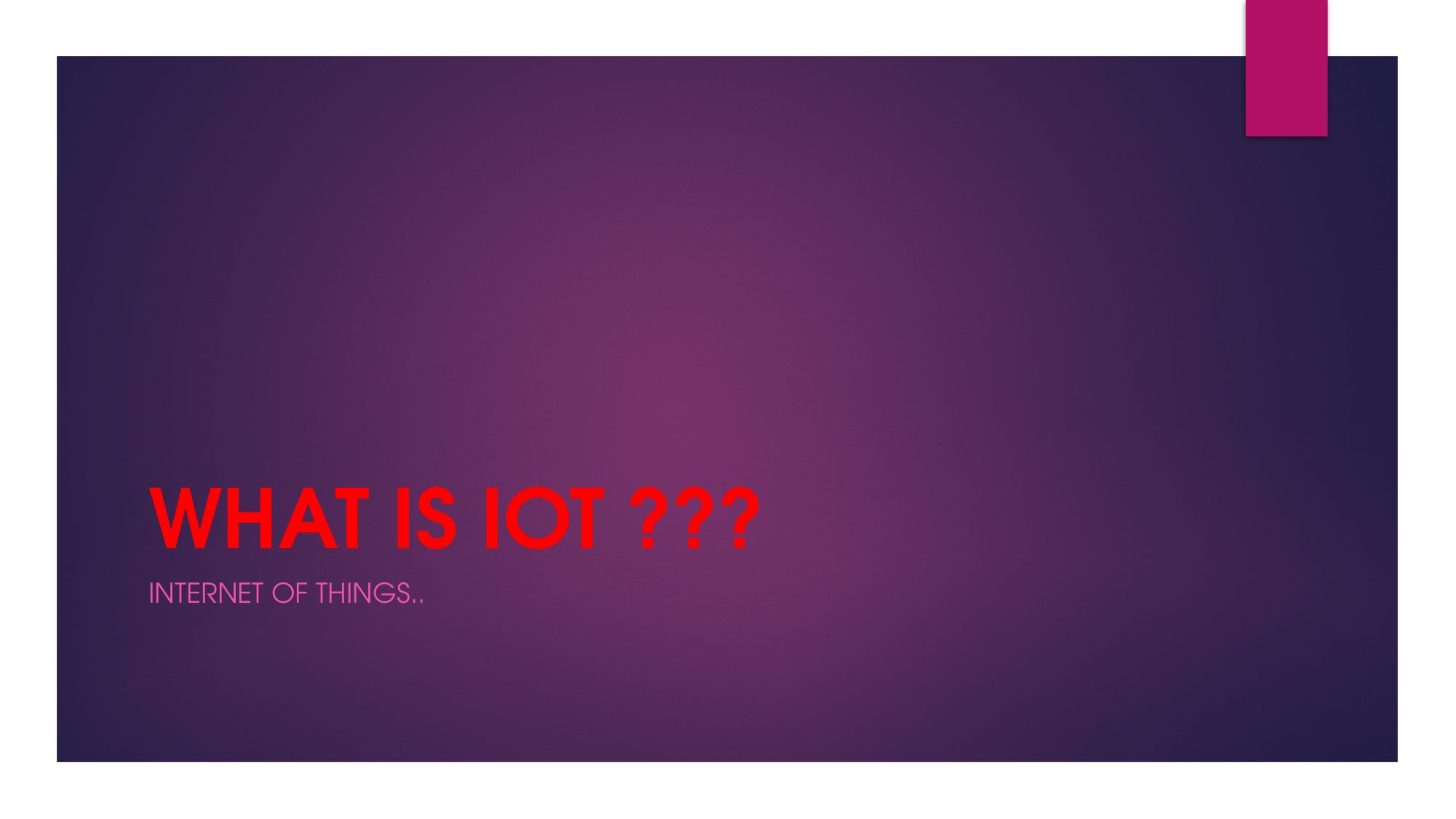

# WHAT IS IOT ???
Internet of things..